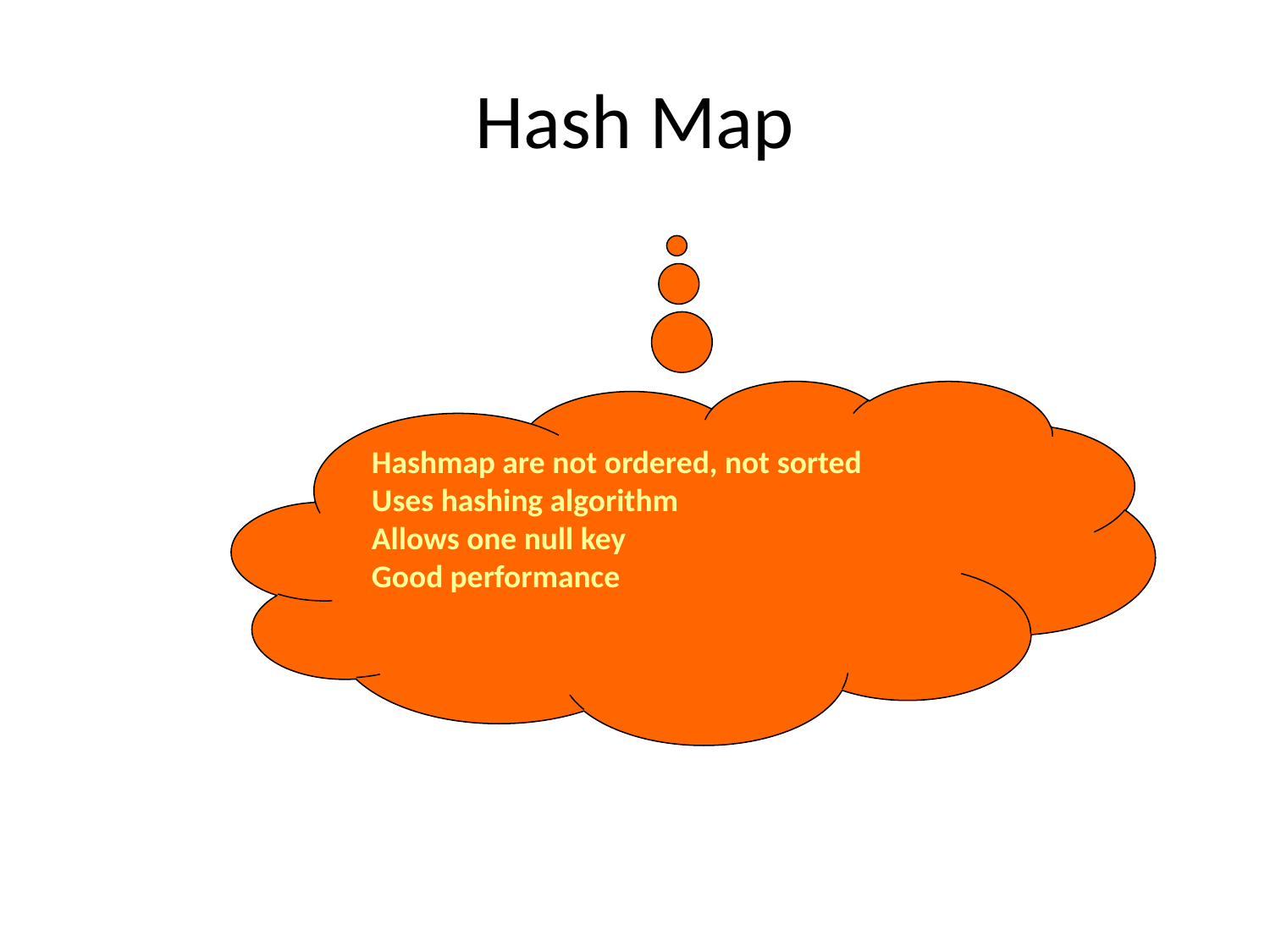

# Hash Map

Hashmap are not ordered, not sorted
Uses hashing algorithm
Allows one null key
Good performance